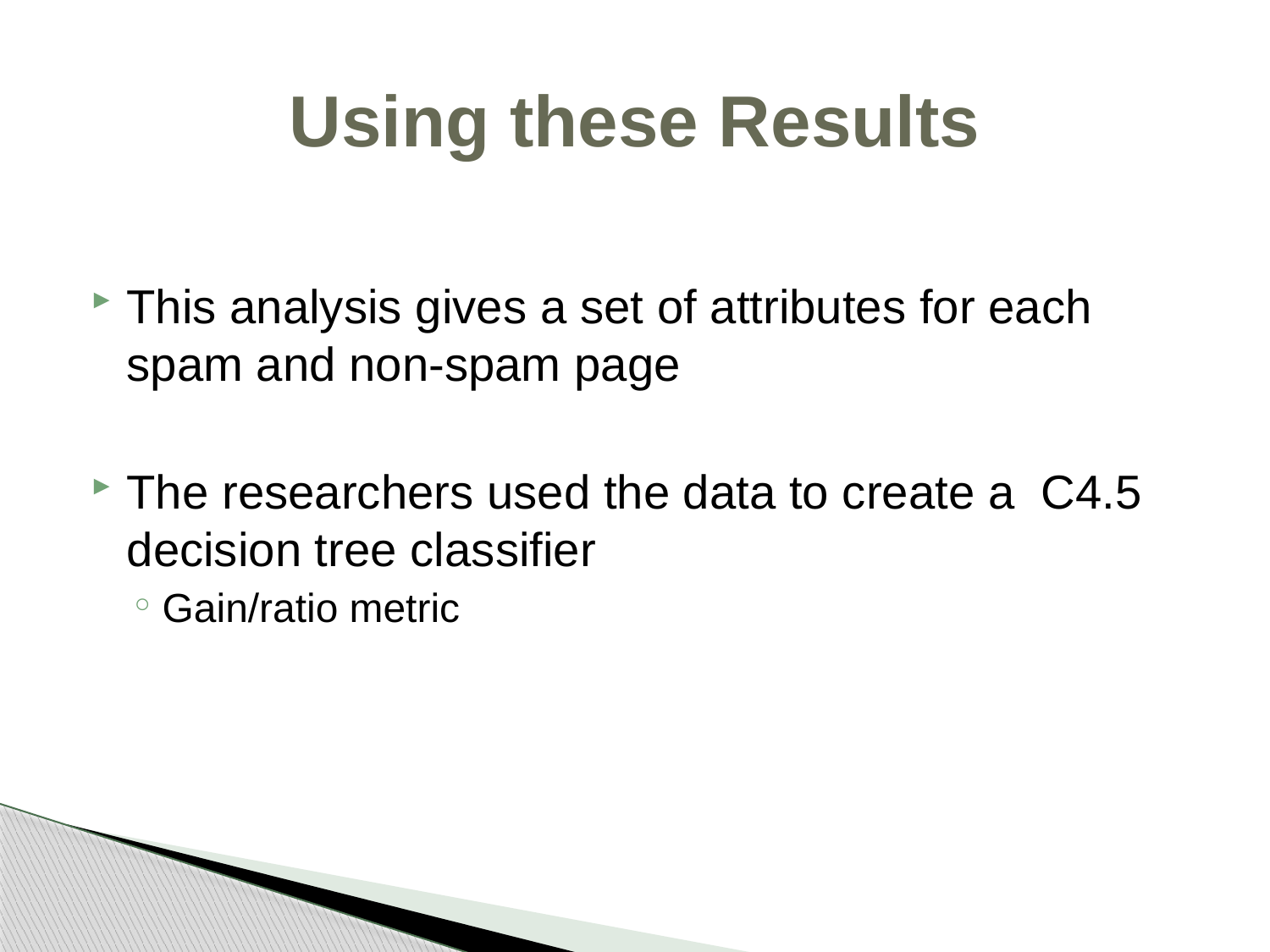

# Using these Results

This analysis gives a set of attributes for each spam and non-spam page

The researchers used the data to create a  C4.5 decision tree classifier
Gain/ratio metric